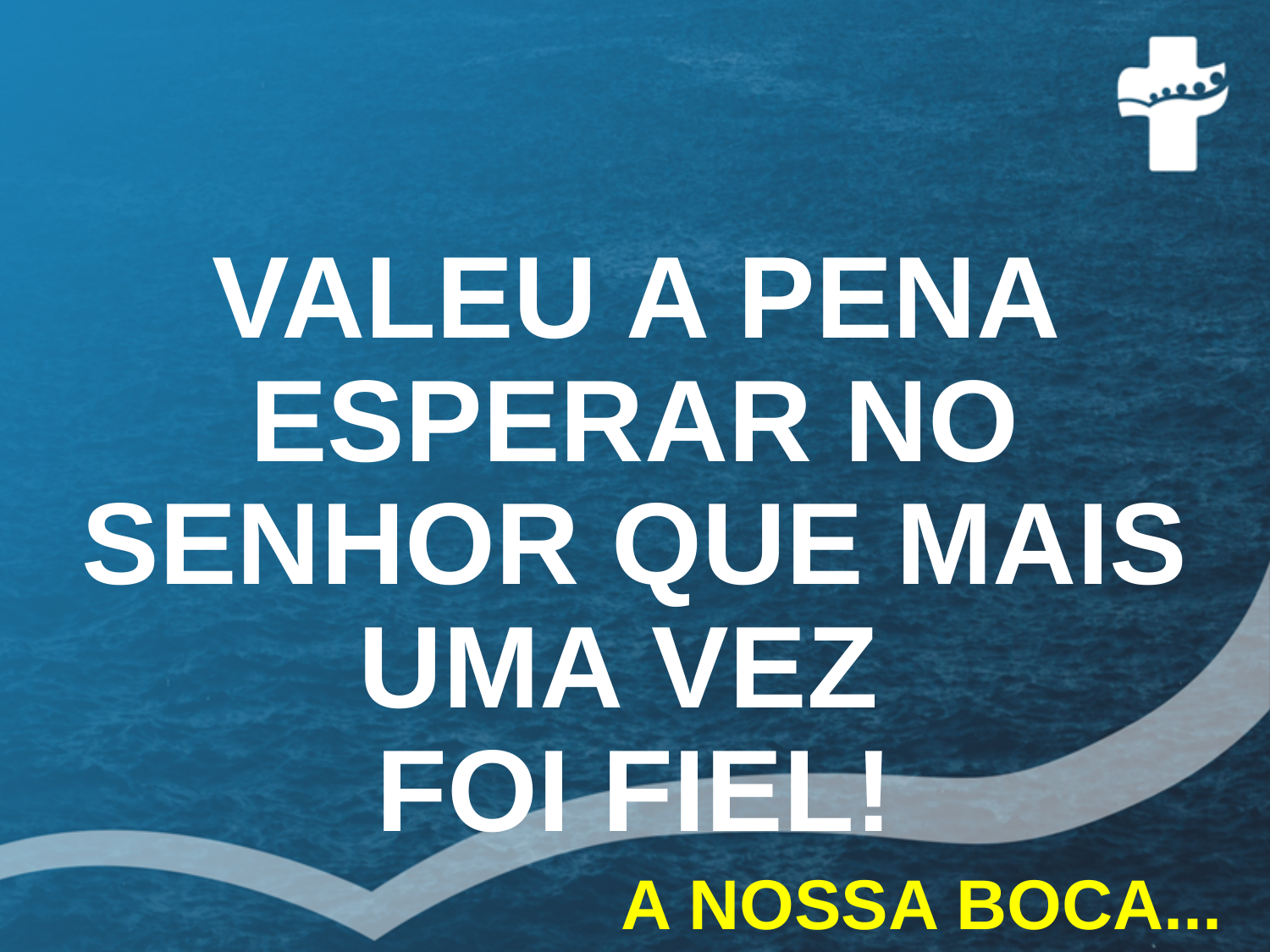

VALEU A PENA ESPERAR NO SENHOR QUE MAIS UMA VEZ
FOI FIEL!
A NOSSA BOCA...